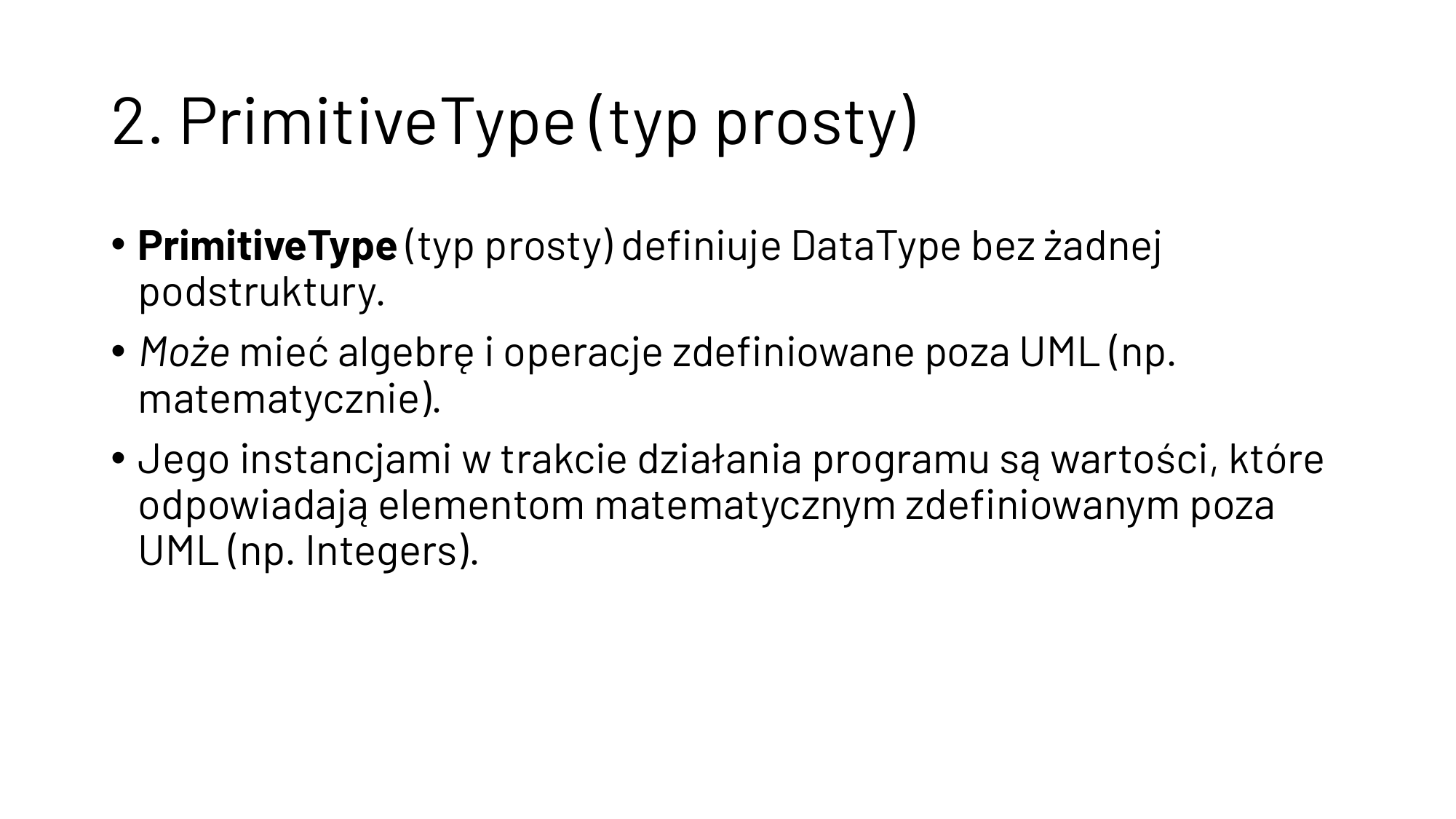

# 2. PrimitiveType (typ prosty)
PrimitiveType (typ prosty) definiuje DataType bez żadnej podstruktury.
Może mieć algebrę i operacje zdefiniowane poza UML (np. matematycznie).
Jego instancjami w trakcie działania programu są wartości, które odpowiadają elementom matematycznym zdefiniowanym poza UML (np. Integers).